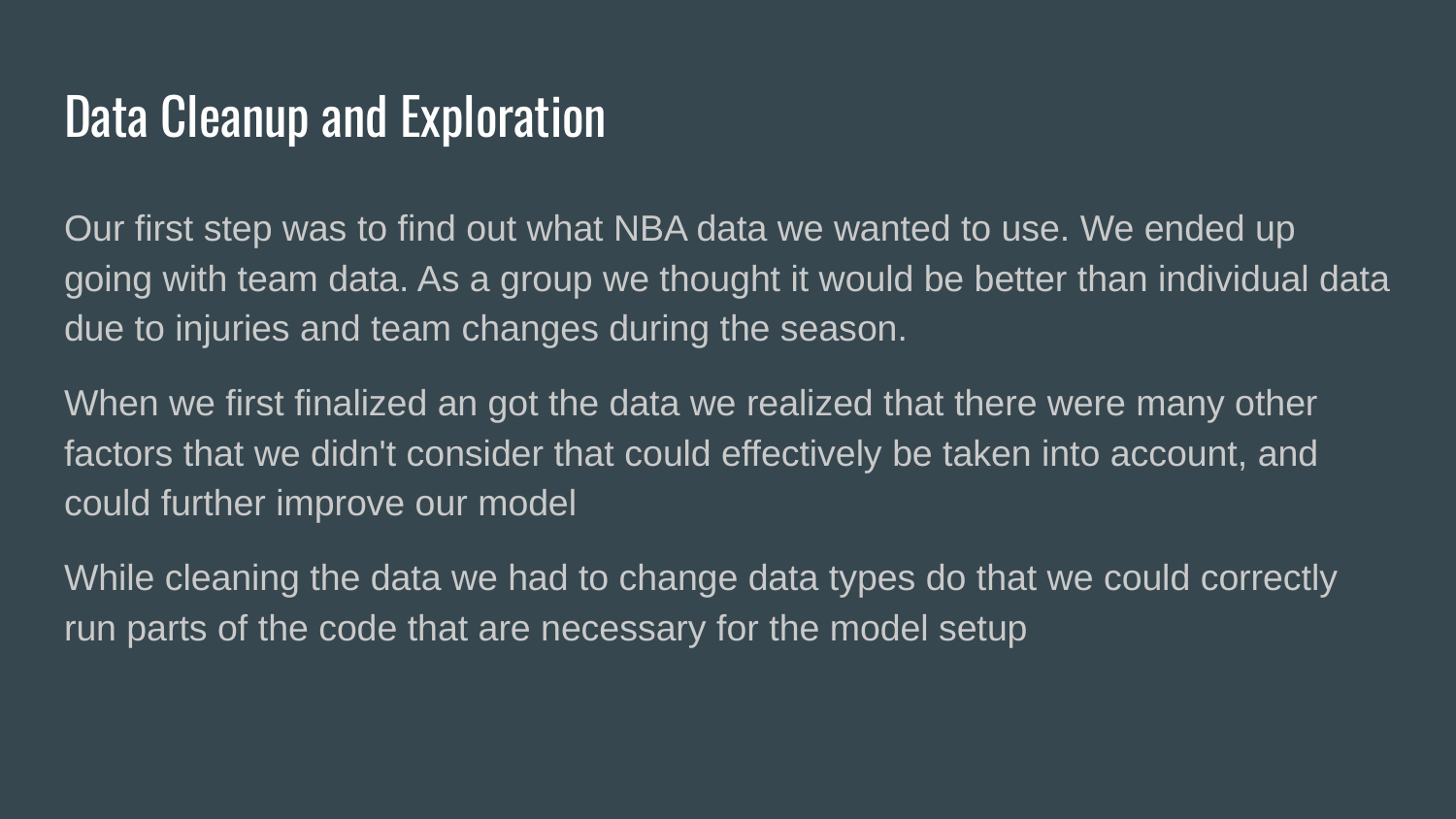

# Data Cleanup and Exploration
Our first step was to find out what NBA data we wanted to use. We ended up going with team data. As a group we thought it would be better than individual data due to injuries and team changes during the season.
When we first finalized an got the data we realized that there were many other factors that we didn't consider that could effectively be taken into account, and could further improve our model
While cleaning the data we had to change data types do that we could correctly run parts of the code that are necessary for the model setup